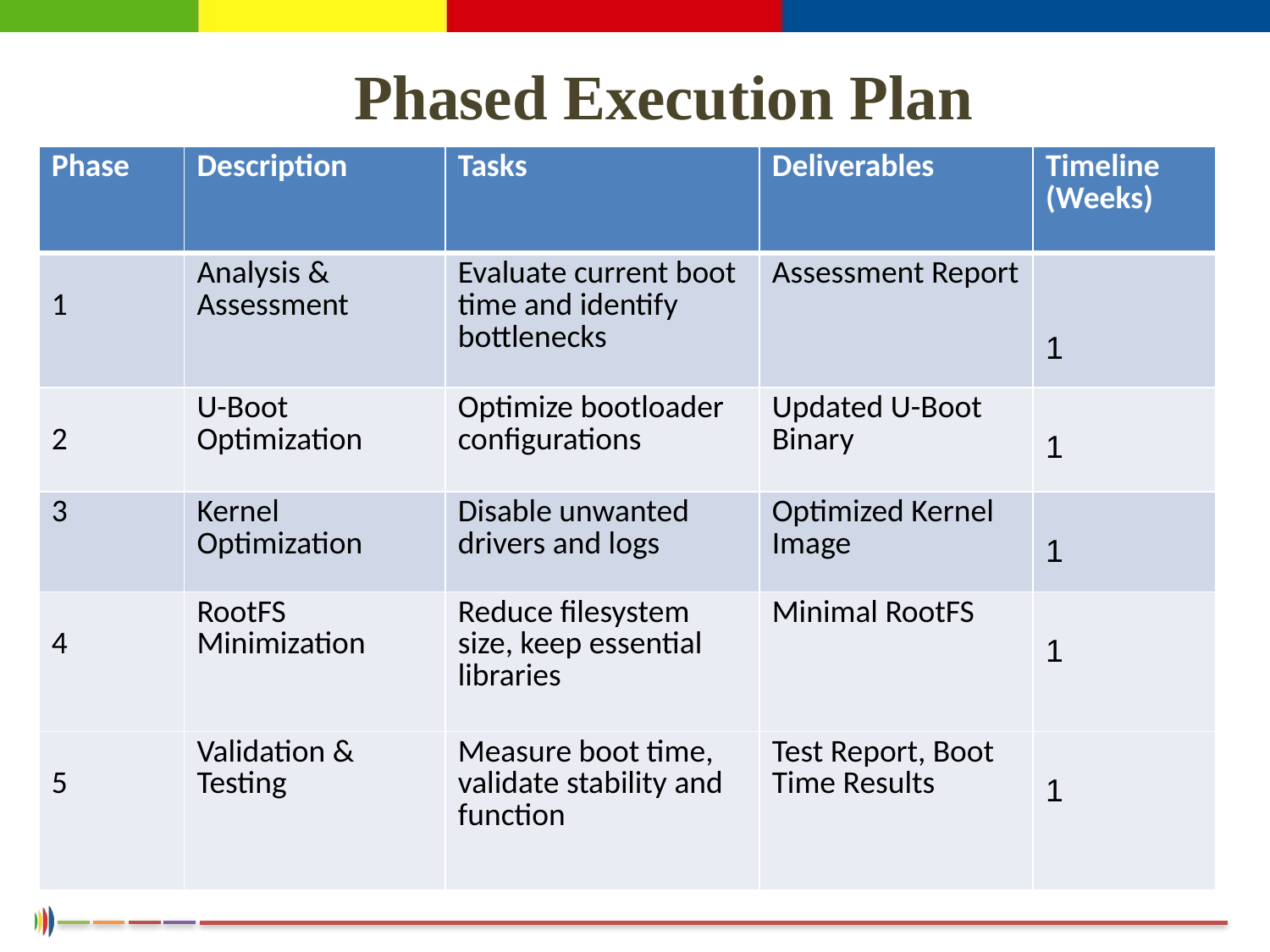

Phased Execution Plan
| Phase | Description | Tasks | Deliverables | Timeline (Weeks) |
| --- | --- | --- | --- | --- |
| 1 | Analysis & Assessment | Evaluate current boot time and identify bottlenecks | Assessment Report | 1 |
| 2 | U-Boot Optimization | Optimize bootloader configurations | Updated U-Boot Binary | 1 |
| 3 | Kernel Optimization | Disable unwanted drivers and logs | Optimized Kernel Image | 1 |
| 4 | RootFS Minimization | Reduce filesystem size, keep essential libraries | Minimal RootFS | 1 |
| 5 | Validation & Testing | Measure boot time, validate stability and function | Test Report, Boot Time Results | 1 |